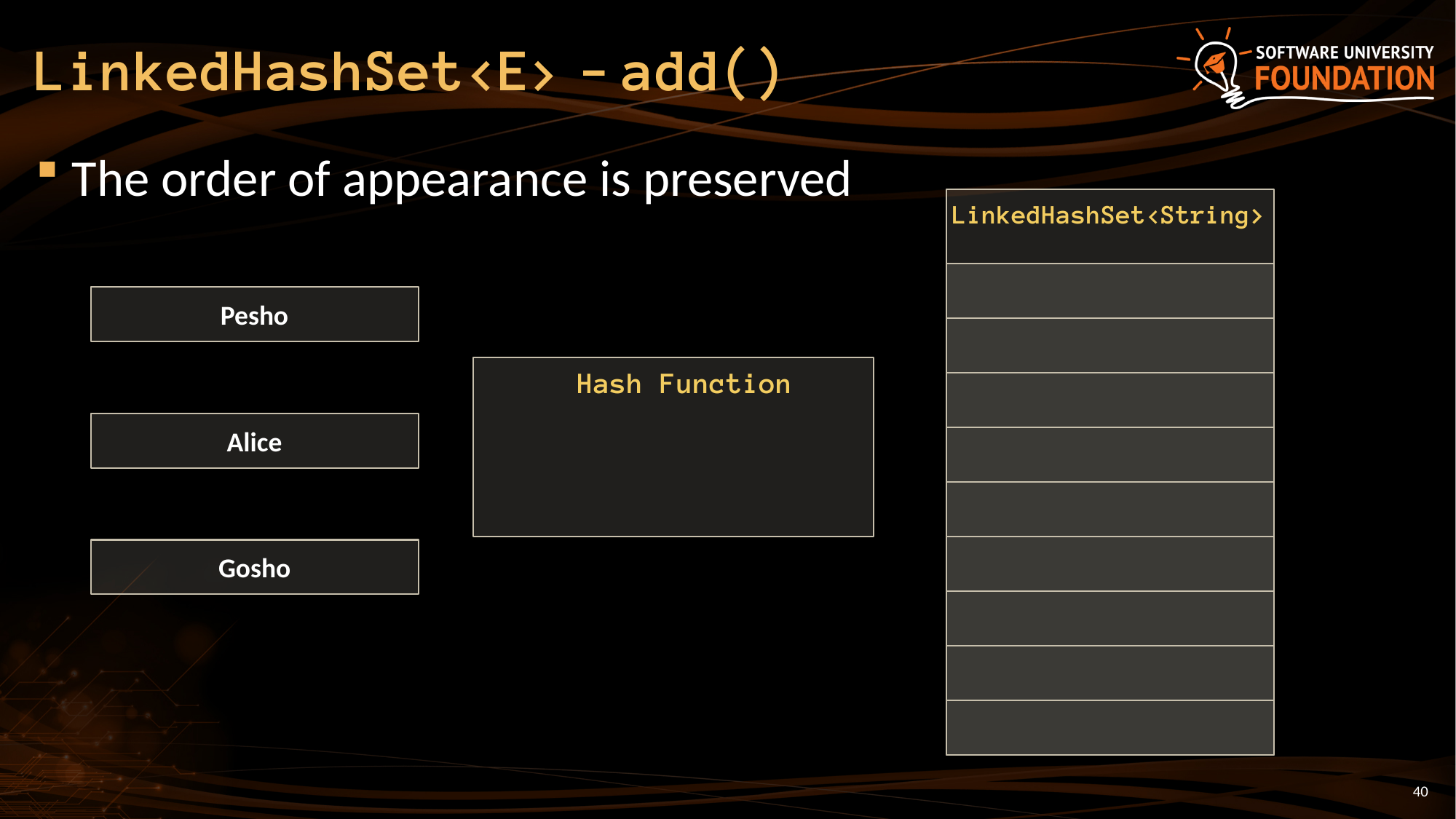

# LinkedHashSet<E> – add()
The order of appearance is preserved
LinkedHashSet<String>

Pesho

Hash Function

Alice

Gosho

40